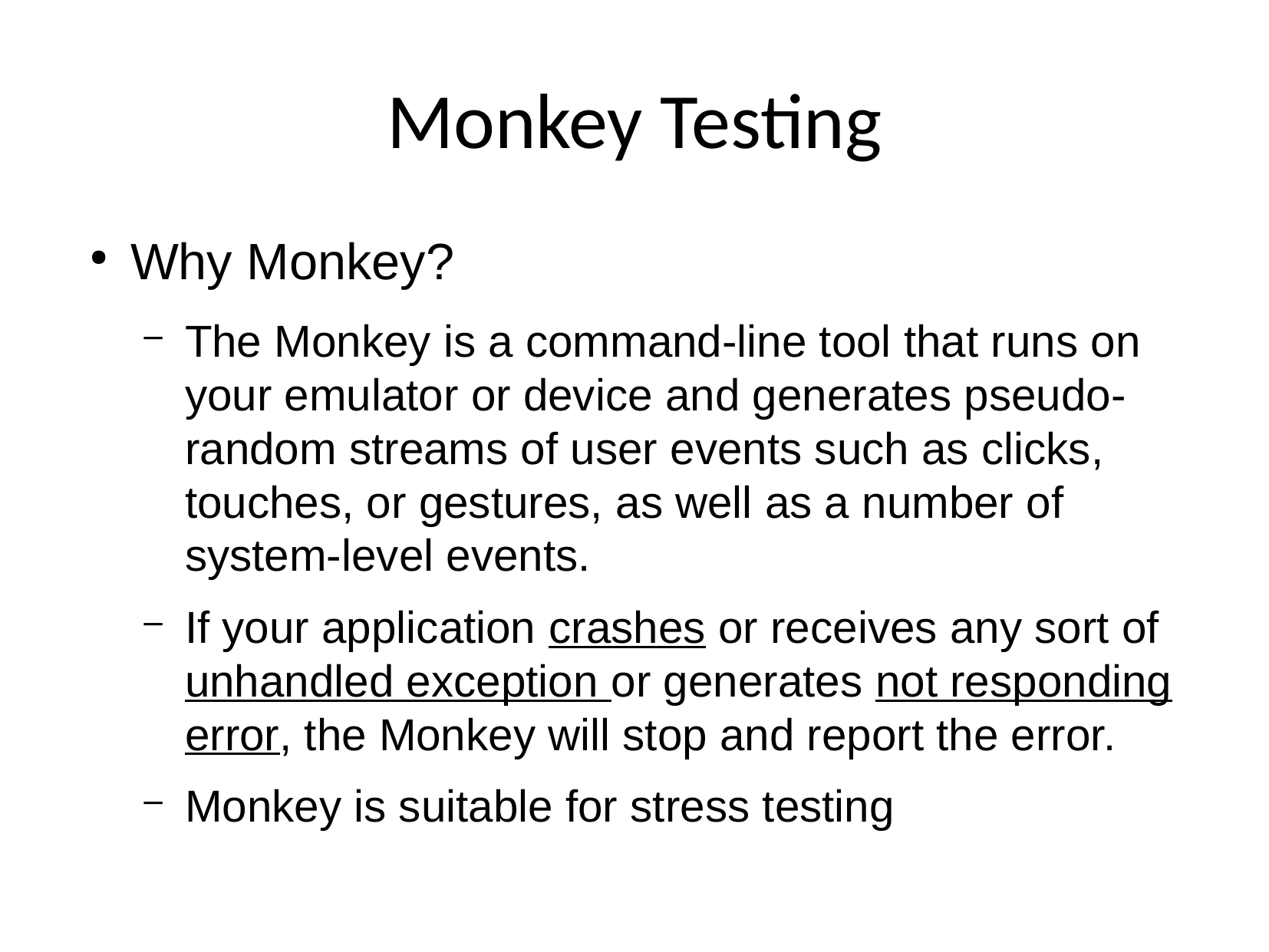

# Monkey Testing
Why Monkey?
The Monkey is a command-line tool that runs on your emulator or device and generates pseudo-random streams of user events such as clicks, touches, or gestures, as well as a number of system-level events.
If your application crashes or receives any sort of unhandled exception or generates not responding error, the Monkey will stop and report the error.
Monkey is suitable for stress testing